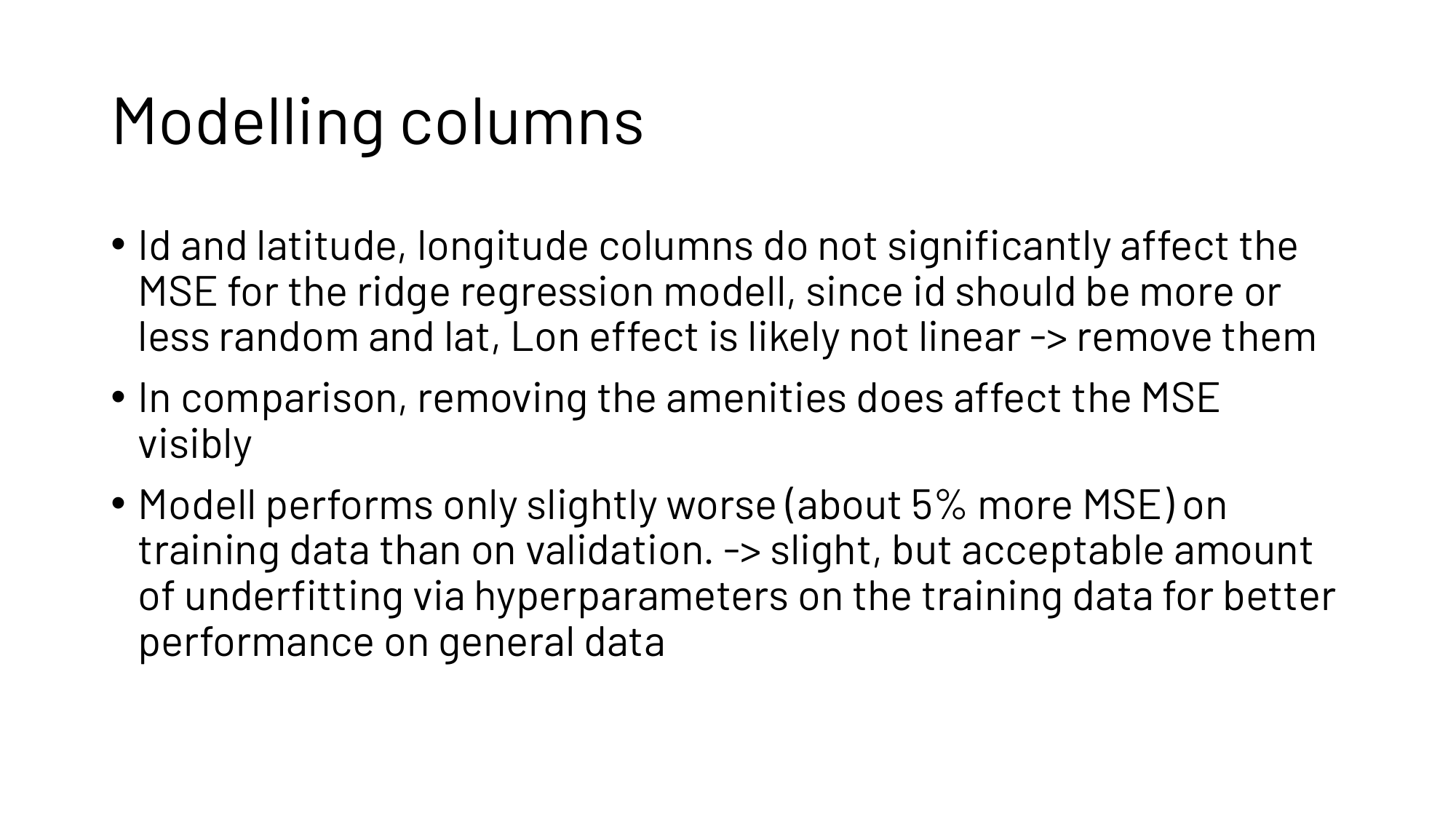

# Modelling columns
Id and latitude, longitude columns do not significantly affect the MSE for the ridge regression modell, since id should be more or less random and lat, Lon effect is likely not linear -> remove them
In comparison, removing the amenities does affect the MSE visibly
Modell performs only slightly worse (about 5% more MSE) on training data than on validation. -> slight, but acceptable amount of underfitting via hyperparameters on the training data for better performance on general data